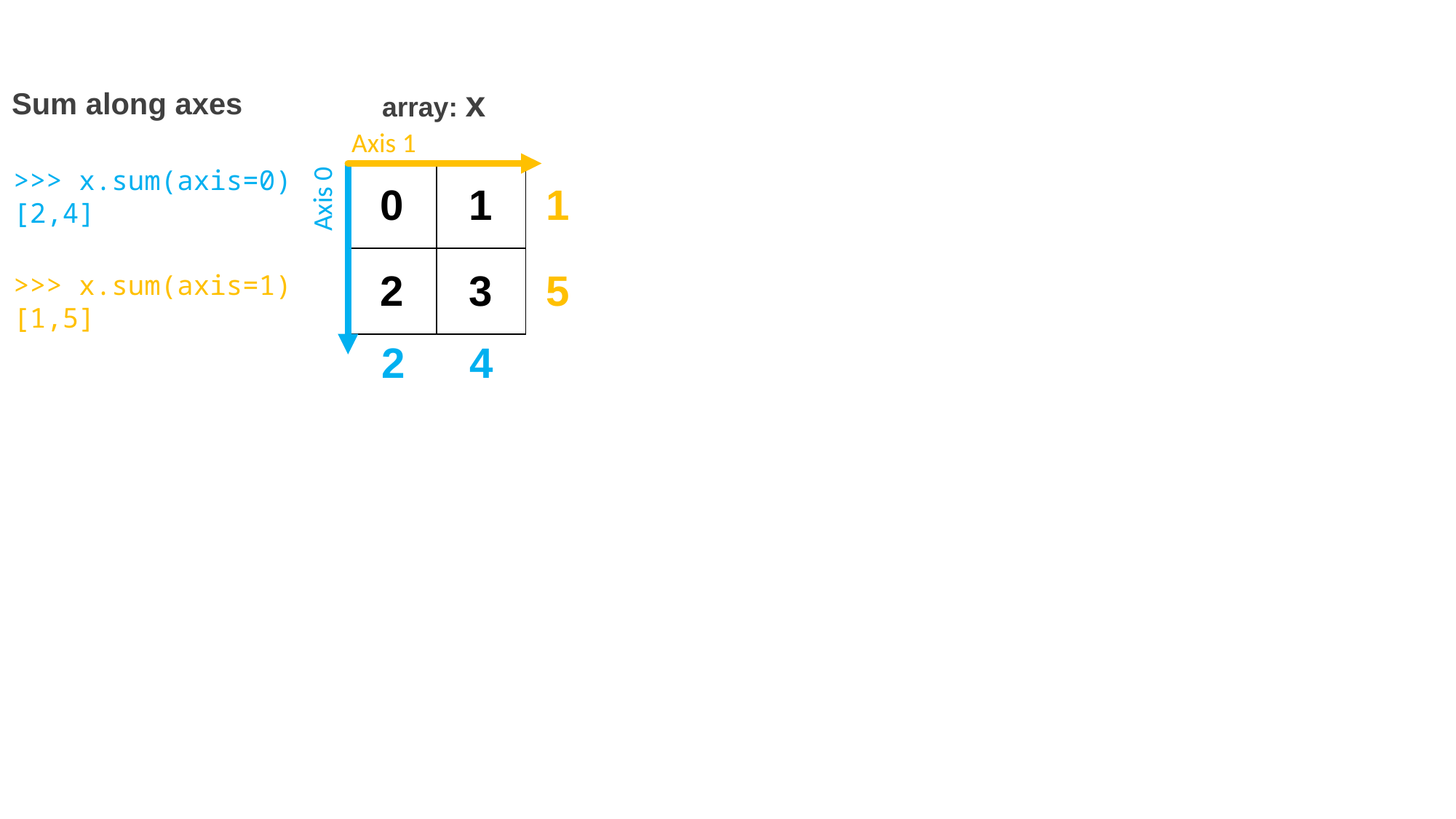

array: x
Sum along axes
Axis 1
>>> x.sum(axis=0)
[2,4]
| 0 | 1 |
| --- | --- |
| 2 | 3 |
| 1 |
| --- |
| 5 |
Axis 0
>>> x.sum(axis=1)
[1,5]
| 2 | 4 |
| --- | --- |